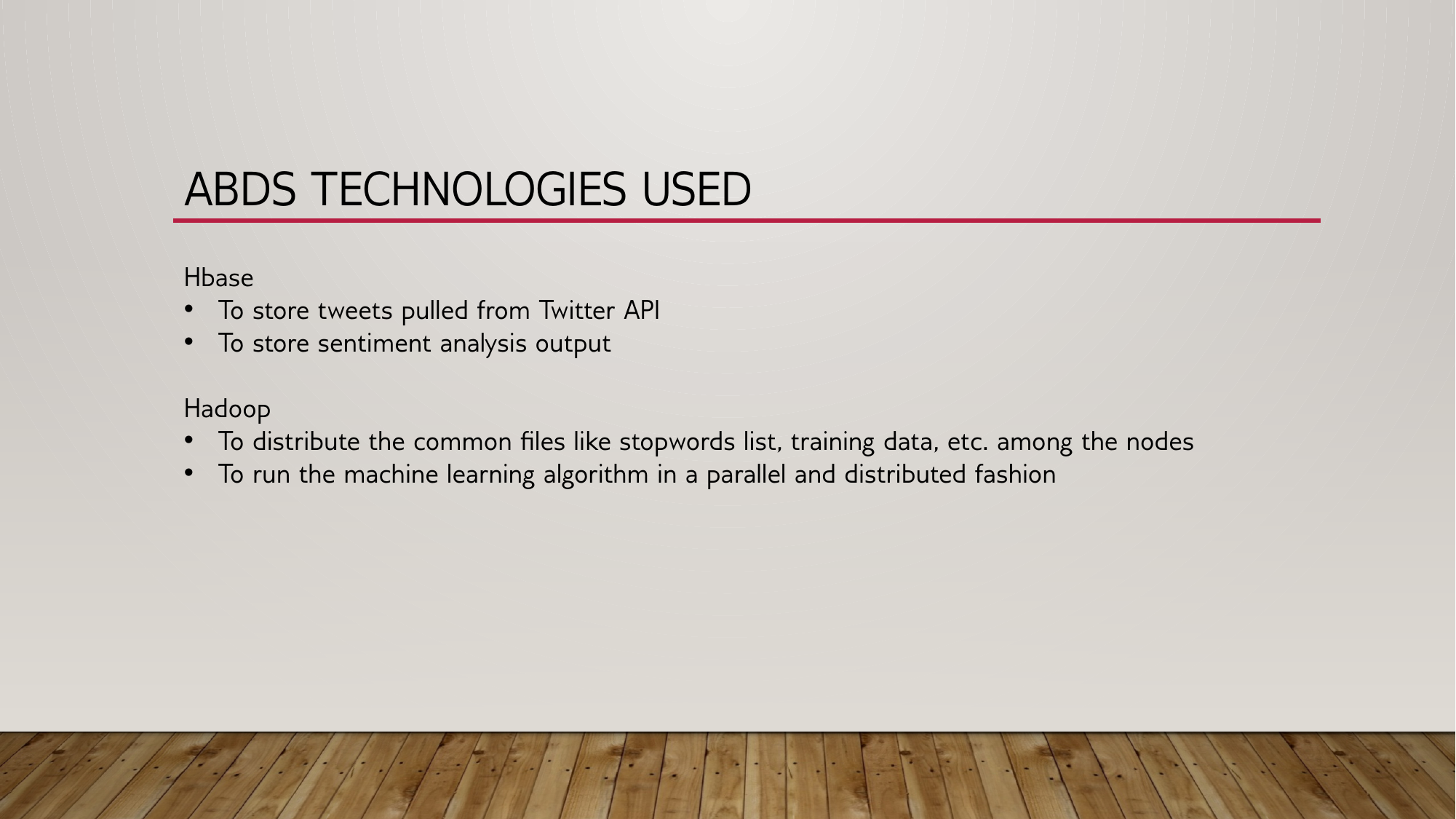

# ABDS Technologies Used
Hbase
To store tweets pulled from Twitter API
To store sentiment analysis output

Hadoop
To distribute the common files like stopwords list, training data, etc. among the nodes
To run the machine learning algorithm in a parallel and distributed fashion